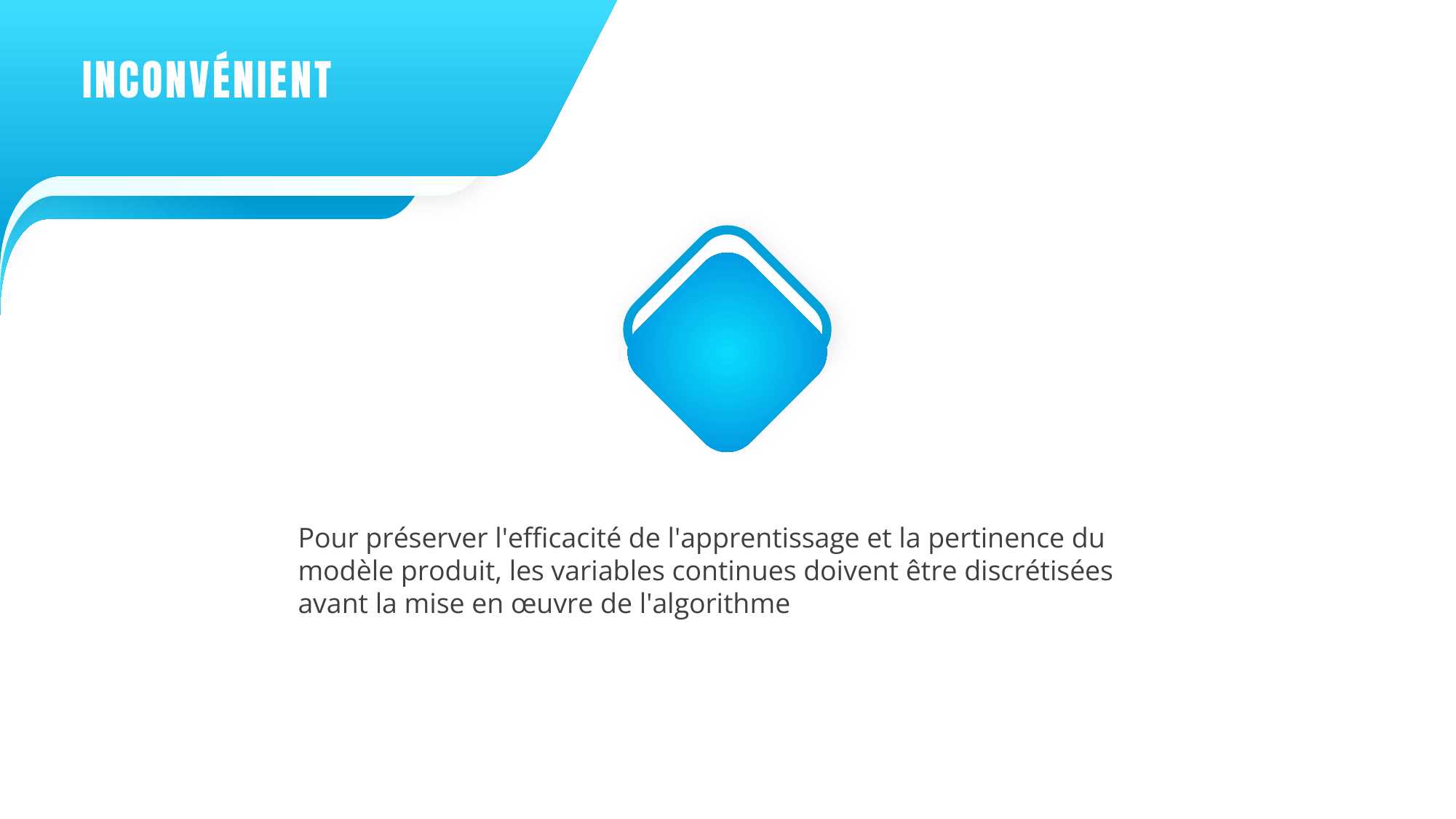

INCONVÉNIENT

Pour préserver l'efficacité de l'apprentissage et la pertinence du modèle produit, les variables continues doivent être discrétisées avant la mise en œuvre de l'algorithme